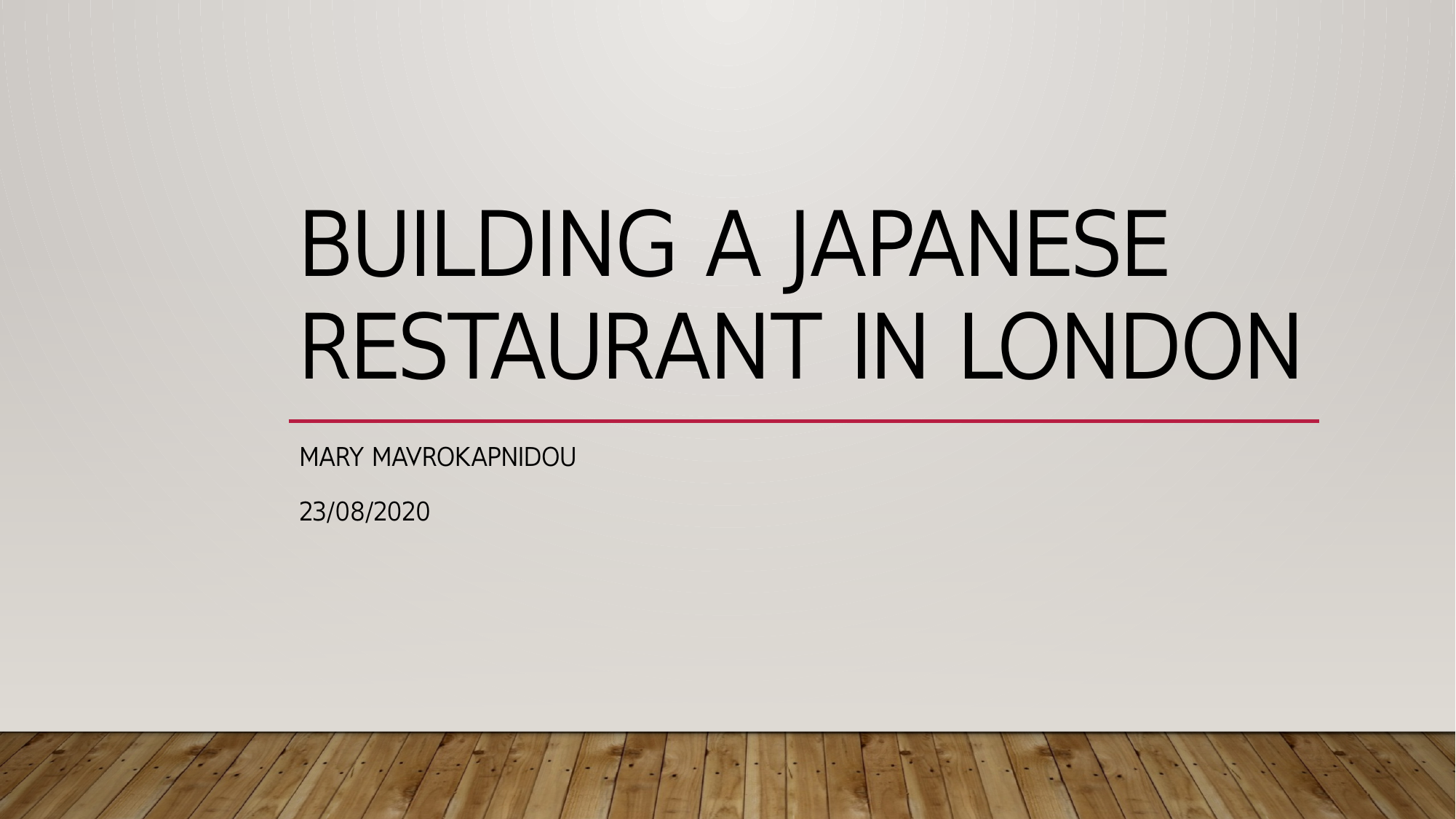

# Building a Japanese restaurant in london
Mary mavrokapnidou
23/08/2020